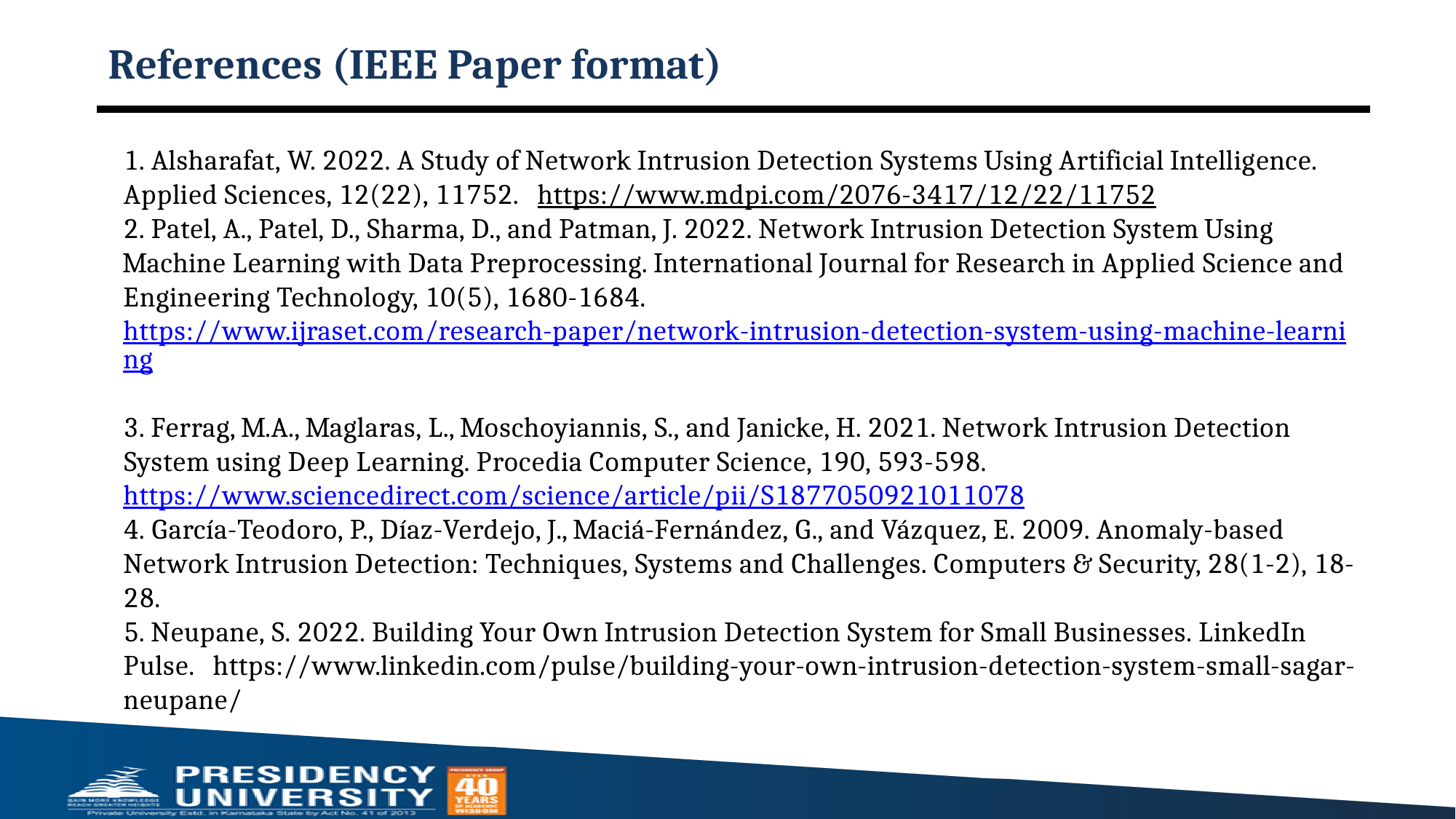

# References (IEEE Paper format)
1. Alsharafat, W. 2022. A Study of Network Intrusion Detection Systems Using Artificial Intelligence. Applied Sciences, 12(22), 11752.   https://www.mdpi.com/2076-3417/12/22/11752
2. Patel, A., Patel, D., Sharma, D., and Patman, J. 2022. Network Intrusion Detection System Using Machine Learning with Data Preprocessing. International Journal for Research in Applied Science and Engineering Technology, 10(5), 1680-1684.   https://www.ijraset.com/research-paper/network-intrusion-detection-system-using-machine-learning
3. Ferrag, M.A., Maglaras, L., Moschoyiannis, S., and Janicke, H. 2021. Network Intrusion Detection System using Deep Learning. Procedia Computer Science, 190, 593-598.   https://www.sciencedirect.com/science/article/pii/S1877050921011078
4. García-Teodoro, P., Díaz-Verdejo, J., Maciá-Fernández, G., and Vázquez, E. 2009. Anomaly-based Network Intrusion Detection: Techniques, Systems and Challenges. Computers & Security, 28(1-2), 18-28.
5. Neupane, S. 2022. Building Your Own Intrusion Detection System for Small Businesses. LinkedIn Pulse.   https://www.linkedin.com/pulse/building-your-own-intrusion-detection-system-small-sagar-neupane/